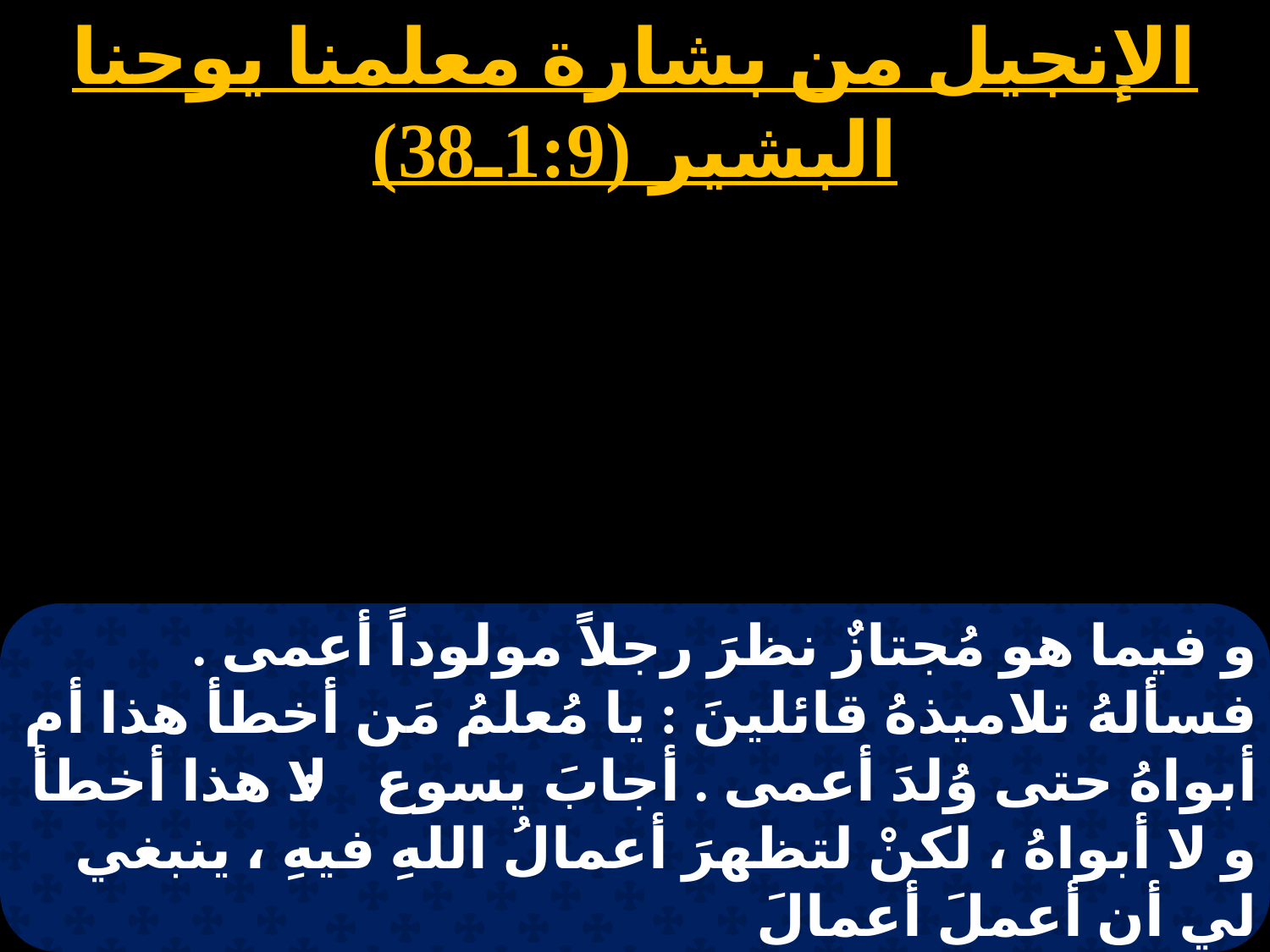

الإنجيل من بشارة معلمنا يوحنا البشير (1:9ـ38)
و فيما هو مُجتازٌ نظرَ رجلاً مولوداً أعمى . فسألهُ تلاميذهُ قائلينَ : يا مُعلمُ مَن أخطأ هذا أم أبواهُ حتى وُلدَ أعمى . أجابَ يسوع : لا هذا أخطأ و لا أبواهُ ، لكنْ لتظهرَ أعمالُ اللهِ فيهِ ، ينبغي لي أن أعملَ أعمالَ